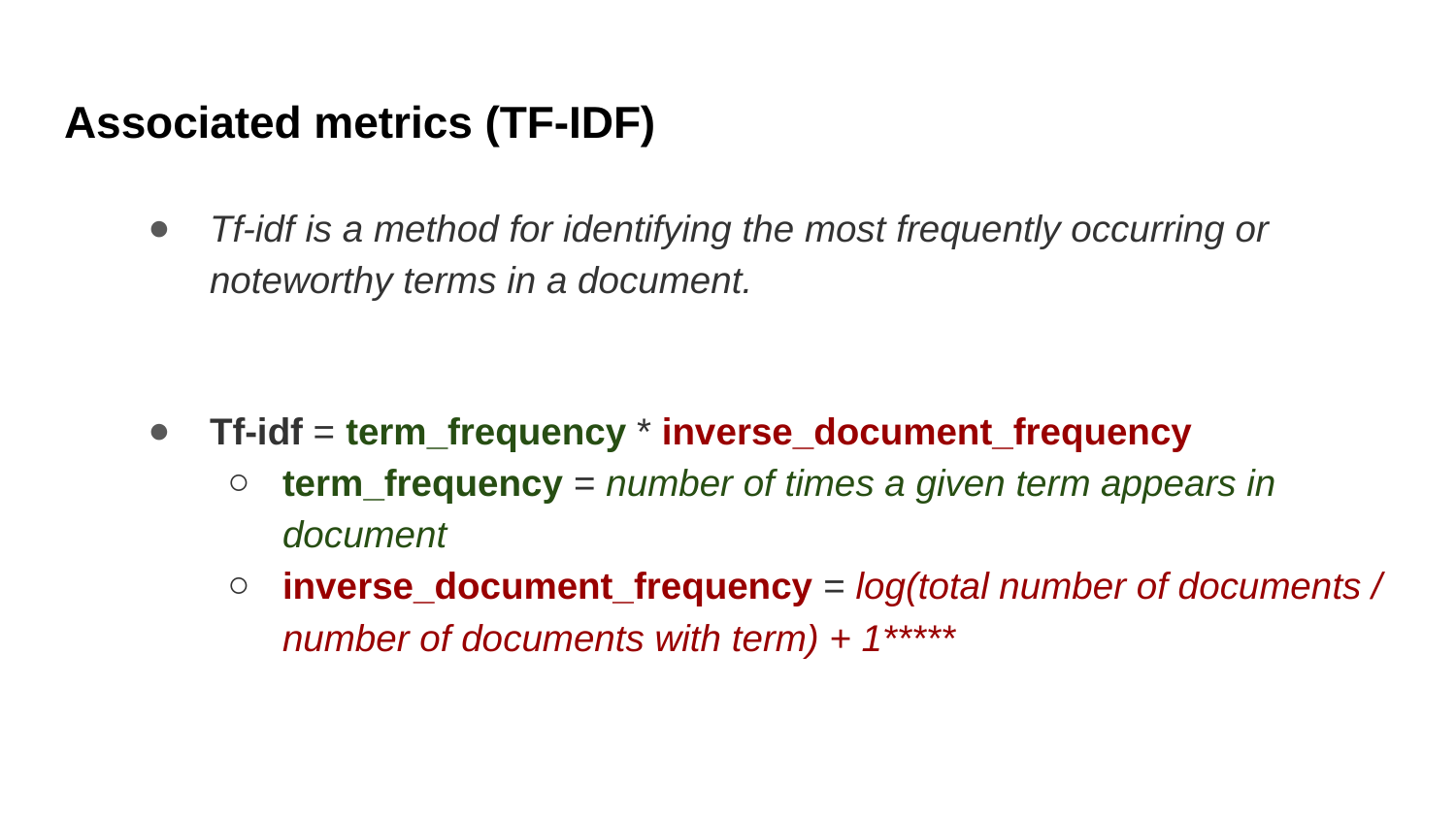

# Associated metrics (TF-IDF)
Tf-idf is a method for identifying the most frequently occurring or noteworthy terms in a document.

Tf-idf = term_frequency * inverse_document_frequency
term_frequency = number of times a given term appears in document
inverse_document_frequency = log(total number of documents / number of documents with term) + 1*****